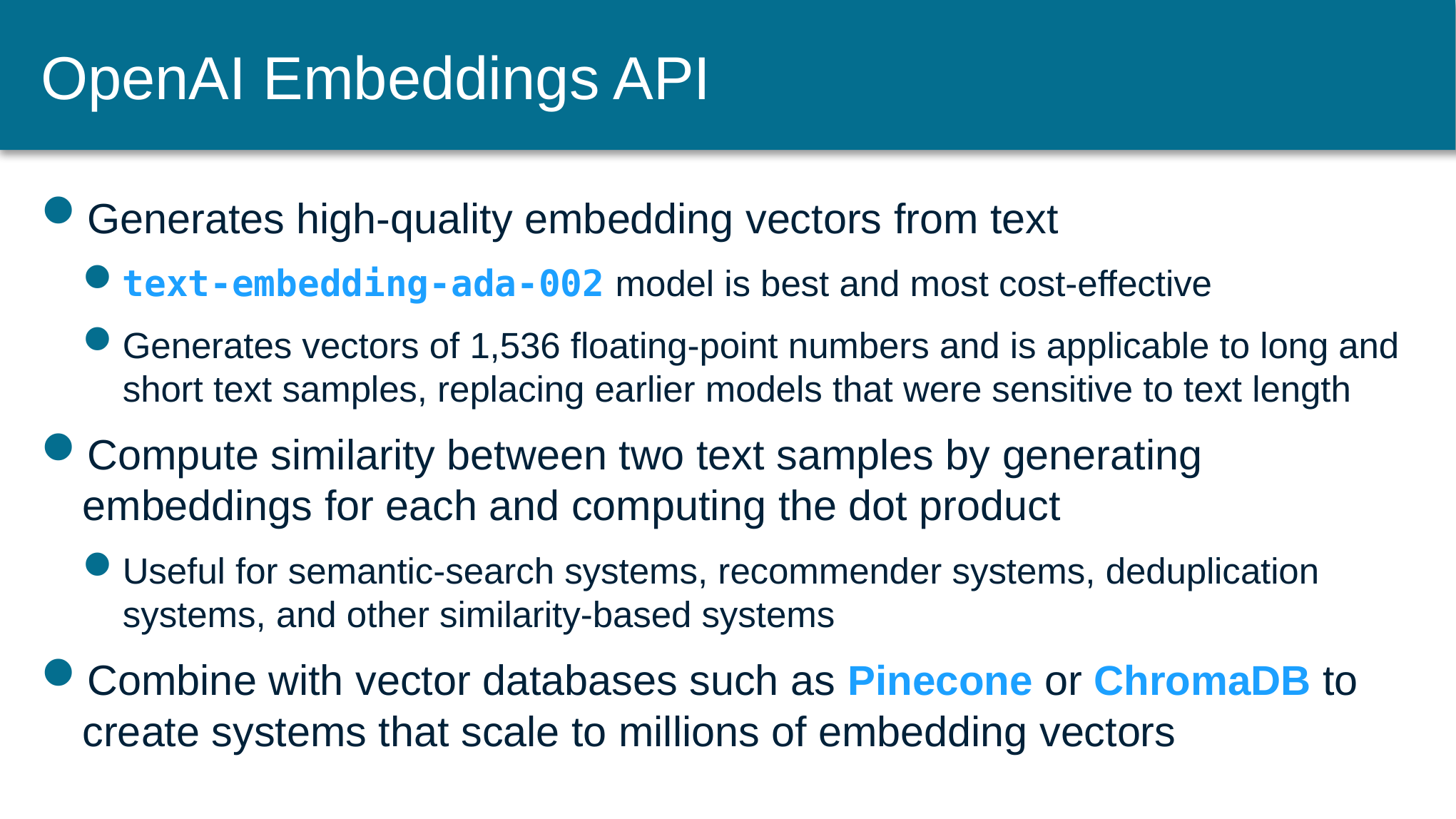

# OpenAI Embeddings API
Generates high-quality embedding vectors from text
text-embedding-ada-002 model is best and most cost-effective
Generates vectors of 1,536 floating-point numbers and is applicable to long and short text samples, replacing earlier models that were sensitive to text length
Compute similarity between two text samples by generating embeddings for each and computing the dot product
Useful for semantic-search systems, recommender systems, deduplication systems, and other similarity-based systems
Combine with vector databases such as Pinecone or ChromaDB to create systems that scale to millions of embedding vectors